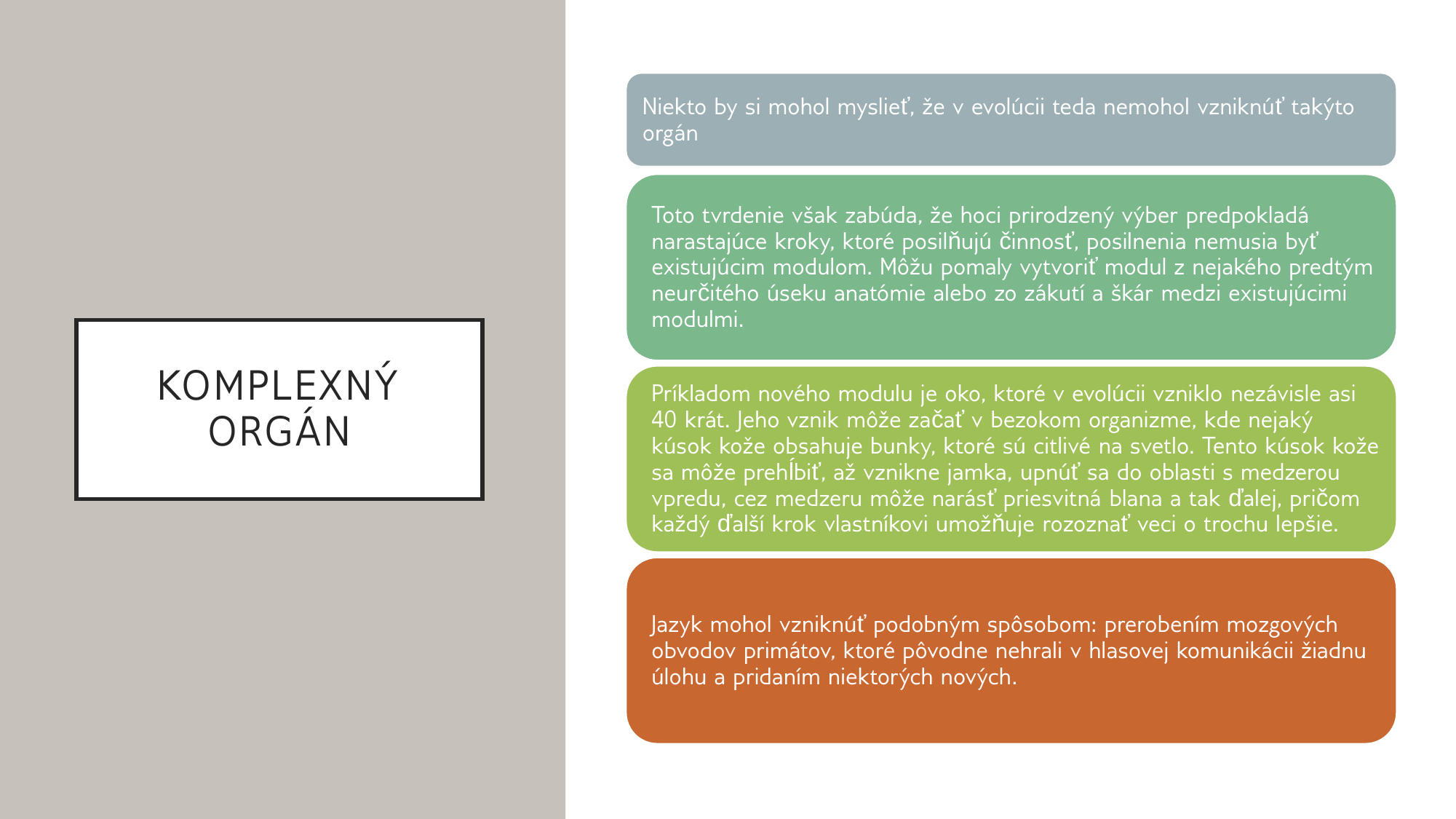

Niekto by si mohol myslieť, že v evolúcii teda nemohol vzniknúť takýto orgán
Toto tvrdenie však zabúda, že hoci prirodzený výber predpokladá narastajúce kroky, ktoré posilňujú činnosť, posilnenia nemusia byť existujúcim modulom. Môžu pomaly vytvoriť modul z nejakého predtým neurčitého úseku anatómie alebo zo zákutí a škár medzi existujúcimi modulmi.
Príkladom nového modulu je oko, ktoré v evolúcii vzniklo nezávisle asi 40 krát. Jeho vznik môže začať v bezokom organizme, kde nejaký kúsok kože obsahuje bunky, ktoré sú citlivé na svetlo. Tento kúsok kože sa môže prehĺbiť, až vznikne jamka, upnúť sa do oblasti s medzerou vpredu, cez medzeru môže narásť priesvitná blana a tak ďalej, pričom každý ďalší krok vlastníkovi umožňuje rozoznať veci o trochu lepšie.
Jazyk mohol vzniknúť podobným spôsobom: prerobením mozgových obvodov primátov, ktoré pôvodne nehrali v hlasovej komunikácii žiadnu úlohu a pridaním niektorých nových.
# Komplexný orgán